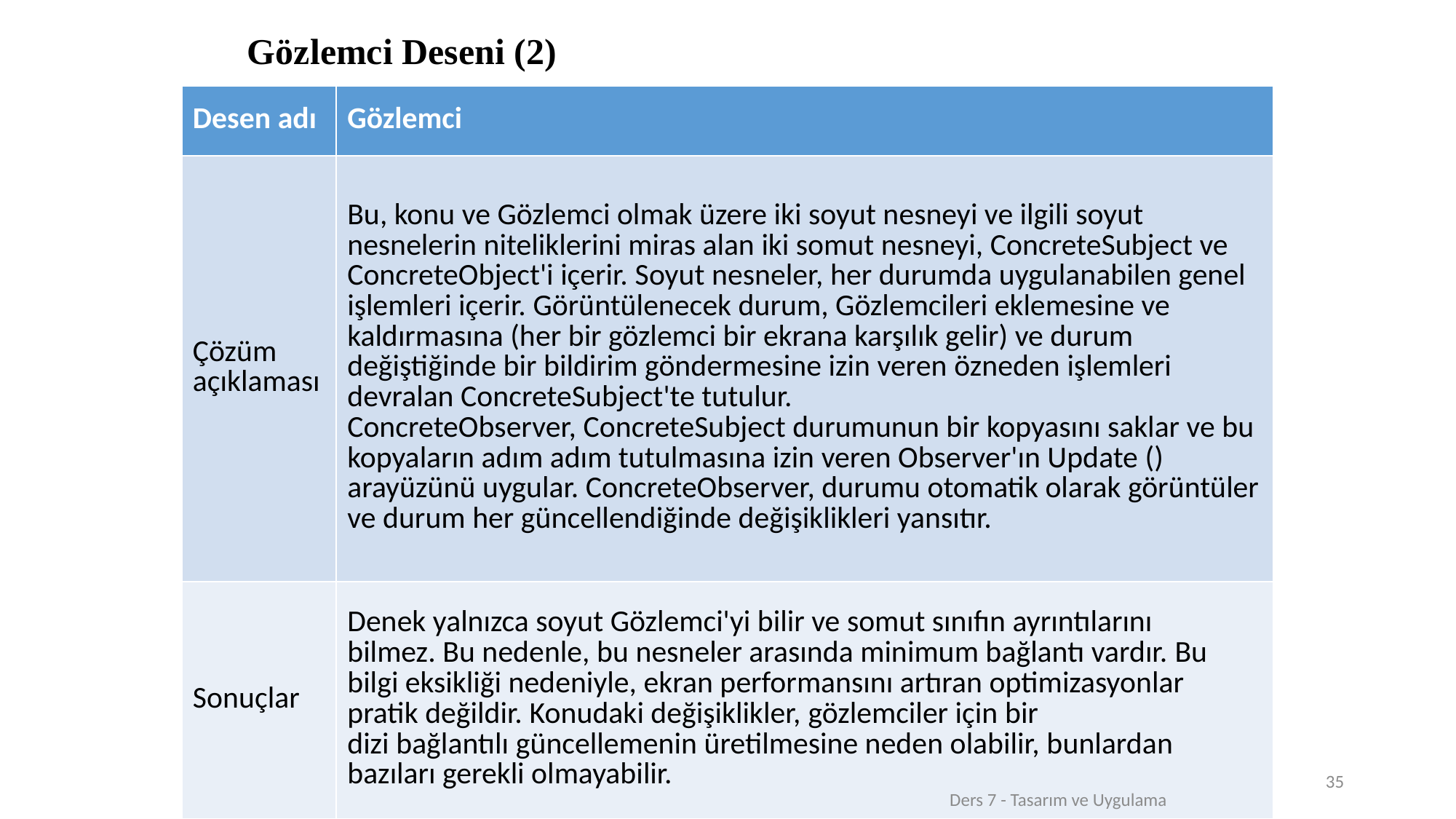

# Gözlemci Deseni (2)
| Desen adı | Gözlemci |
| --- | --- |
| Çözüm açıklaması | Bu, konu ve Gözlemci olmak üzere iki soyut nesneyi ve ilgili soyut nesnelerin niteliklerini miras alan iki somut nesneyi, ConcreteSubject ve ConcreteObject'i içerir. Soyut nesneler, her durumda uygulanabilen genel işlemleri içerir. Görüntülenecek durum, Gözlemcileri eklemesine ve kaldırmasına (her bir gözlemci bir ekrana karşılık gelir) ve durum değiştiğinde bir bildirim göndermesine izin veren özneden işlemleri devralan ConcreteSubject'te tutulur. ConcreteObserver, ConcreteSubject durumunun bir kopyasını saklar ve bu kopyaların adım adım tutulmasına izin veren Observer'ın Update () arayüzünü uygular. ConcreteObserver, durumu otomatik olarak görüntüler ve durum her güncellendiğinde değişiklikleri yansıtır. |
| Sonuçlar | Denek yalnızca soyut Gözlemci'yi bilir ve somut sınıfın ayrıntılarını bilmez. Bu nedenle, bu nesneler arasında minimum bağlantı vardır. Bu bilgi eksikliği nedeniyle, ekran performansını artıran optimizasyonlar pratik değildir. Konudaki değişiklikler, gözlemciler için bir dizi bağlantılı güncellemenin üretilmesine neden olabilir, bunlardan bazıları gerekli olmayabilir. |
35
Ders 7 - Tasarım ve Uygulama